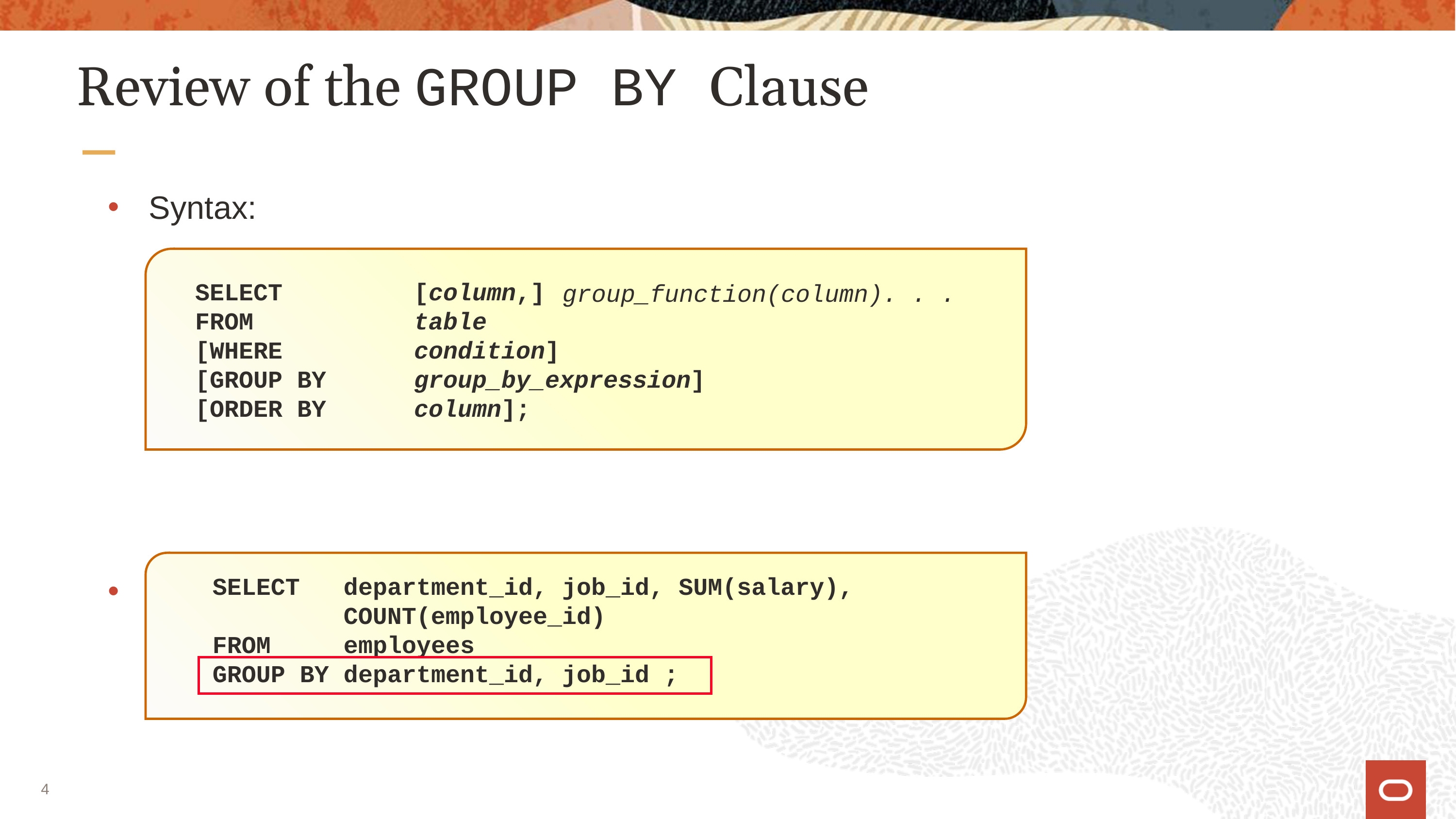

# Review of the GROUP BY Clause
Syntax:

Example:

SELECT	[column,]
FROM		table
[WHERE	condition]
[GROUP BY	group_by_expression]
[ORDER BY	column];
group_function(column). . .

SELECT   department_id, job_id, SUM(salary),
         COUNT(employee_id)
FROM     employees
GROUP BY department_id, job_id ;